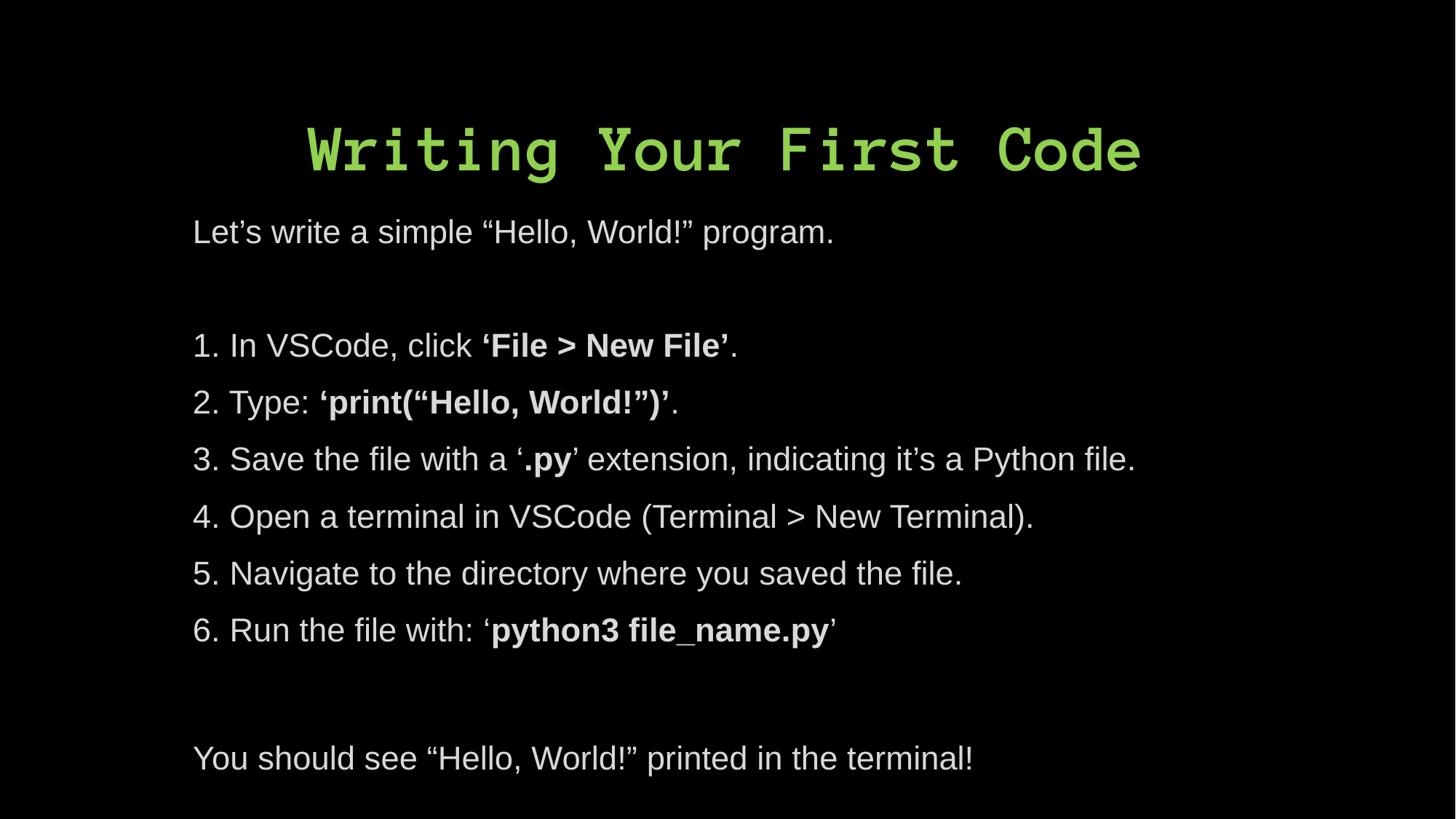

# Writing Your First Code
Let’s write a simple “Hello, World!” program.

1. In VSCode, click ‘File > New File’.
2. Type: ‘print(“Hello, World!”)’.
3. Save the file with a ‘.py’ extension, indicating it’s a Python file.
4. Open a terminal in VSCode (Terminal > New Terminal).
5. Navigate to the directory where you saved the file.
6. Run the file with: ‘python3 file_name.py’
You should see “Hello, World!” printed in the terminal!